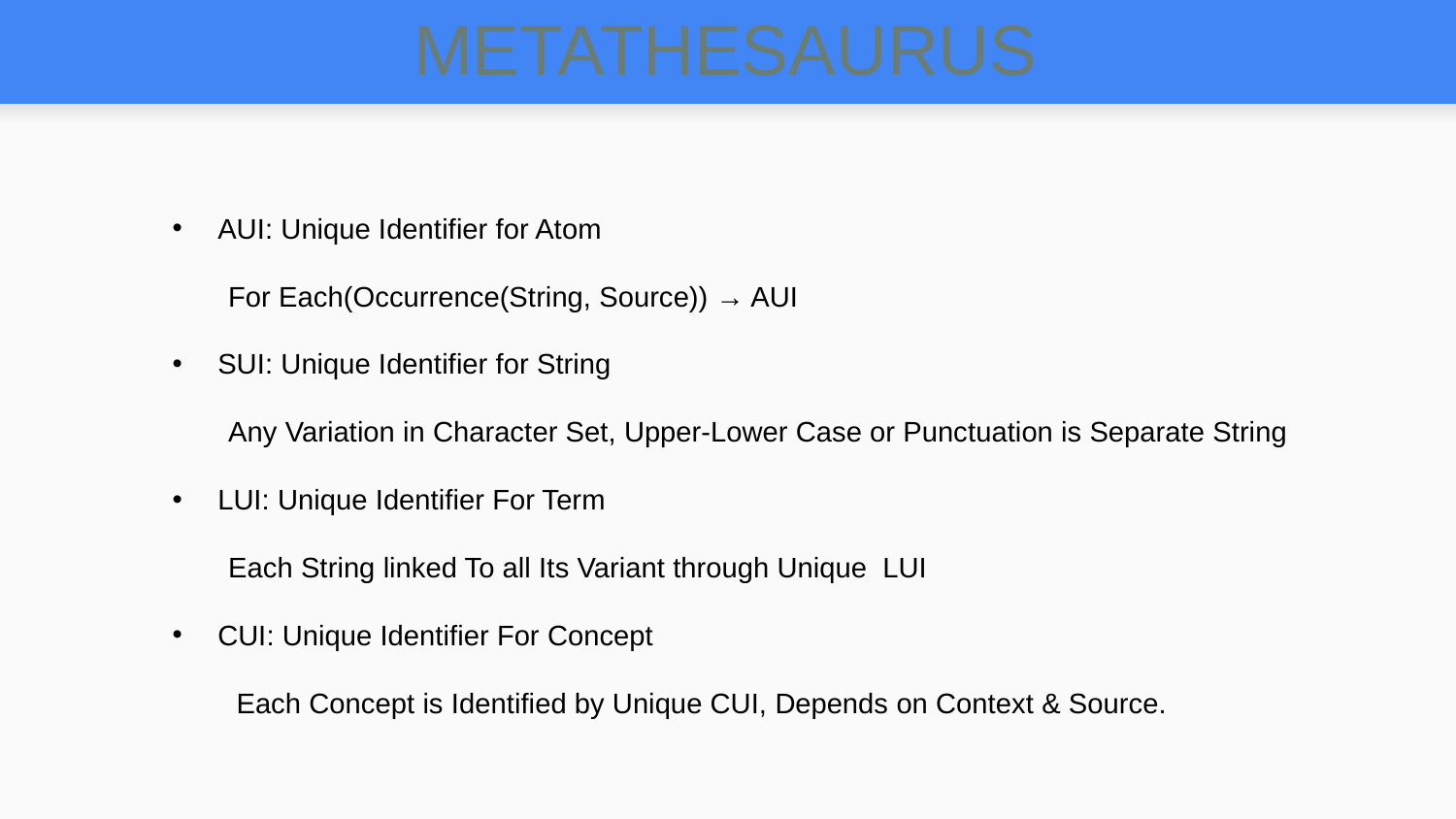

# METATHESAURUS
AUI: Unique Identifier for Atom

       For Each(Occurrence(String, Source)) → AUI

SUI: Unique Identifier for String

       Any Variation in Character Set, Upper-Lower Case or Punctuation is Separate String

LUI: Unique Identifier For Term

       Each String linked To all Its Variant through Unique  LUI

CUI: Unique Identifier For Concept

        Each Concept is Identified by Unique CUI, Depends on Context & Source.